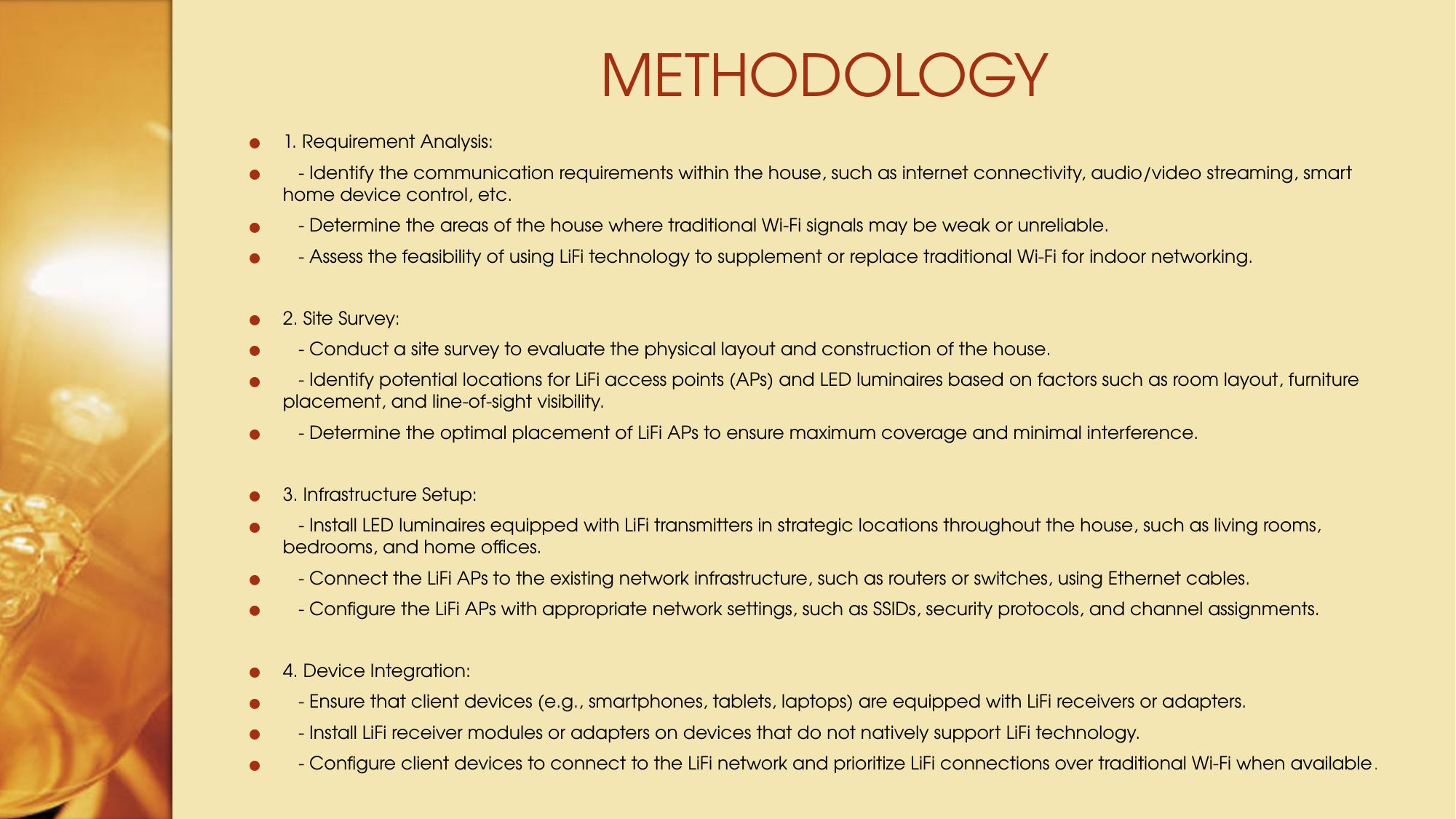

# METHODOLOGY

1. Requirement Analysis:
   - Identify the communication requirements within the house, such as internet connectivity, audio/video streaming, smart home device control, etc.
   - Determine the areas of the house where traditional Wi-Fi signals may be weak or unreliable.
   - Assess the feasibility of using LiFi technology to supplement or replace traditional Wi-Fi for indoor networking.

2. Site Survey:
   - Conduct a site survey to evaluate the physical layout and construction of the house.
   - Identify potential locations for LiFi access points (APs) and LED luminaires based on factors such as room layout, furniture placement, and line-of-sight visibility.
   - Determine the optimal placement of LiFi APs to ensure maximum coverage and minimal interference.

3. Infrastructure Setup:
   - Install LED luminaires equipped with LiFi transmitters in strategic locations throughout the house, such as living rooms, bedrooms, and home offices.
   - Connect the LiFi APs to the existing network infrastructure, such as routers or switches, using Ethernet cables.
   - Configure the LiFi APs with appropriate network settings, such as SSIDs, security protocols, and channel assignments.

4. Device Integration:
   - Ensure that client devices (e.g., smartphones, tablets, laptops) are equipped with LiFi receivers or adapters.
   - Install LiFi receiver modules or adapters on devices that do not natively support LiFi technology.
   - Configure client devices to connect to the LiFi network and prioritize LiFi connections over traditional Wi-Fi when available.